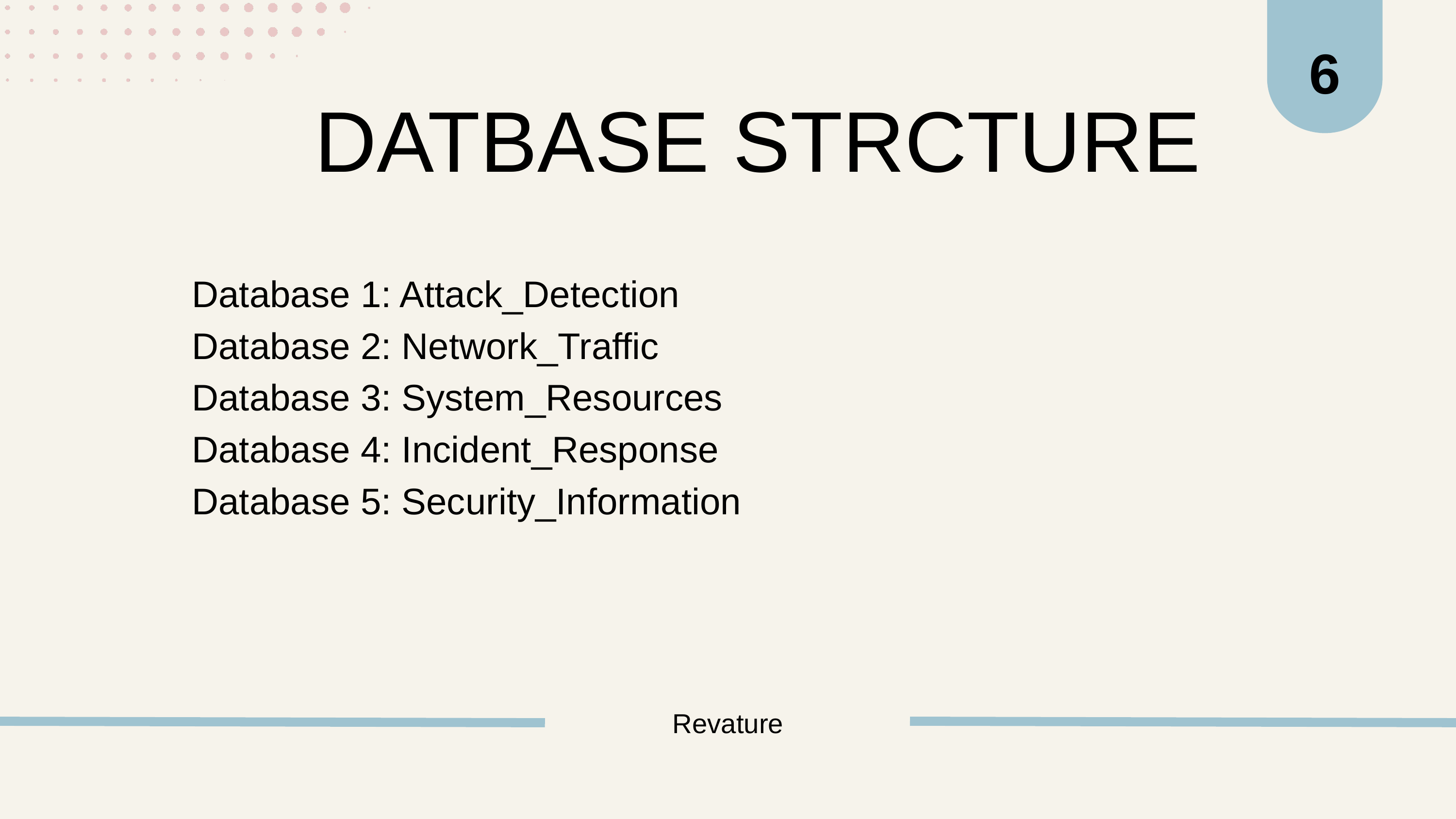

6

DATBASE STRCTURE

Database 1: Attack_Detection
Database 2: Network_Traffic
Database 3: System_Resources
Database 4: Incident_Response
Database 5: Security_Information

Revature